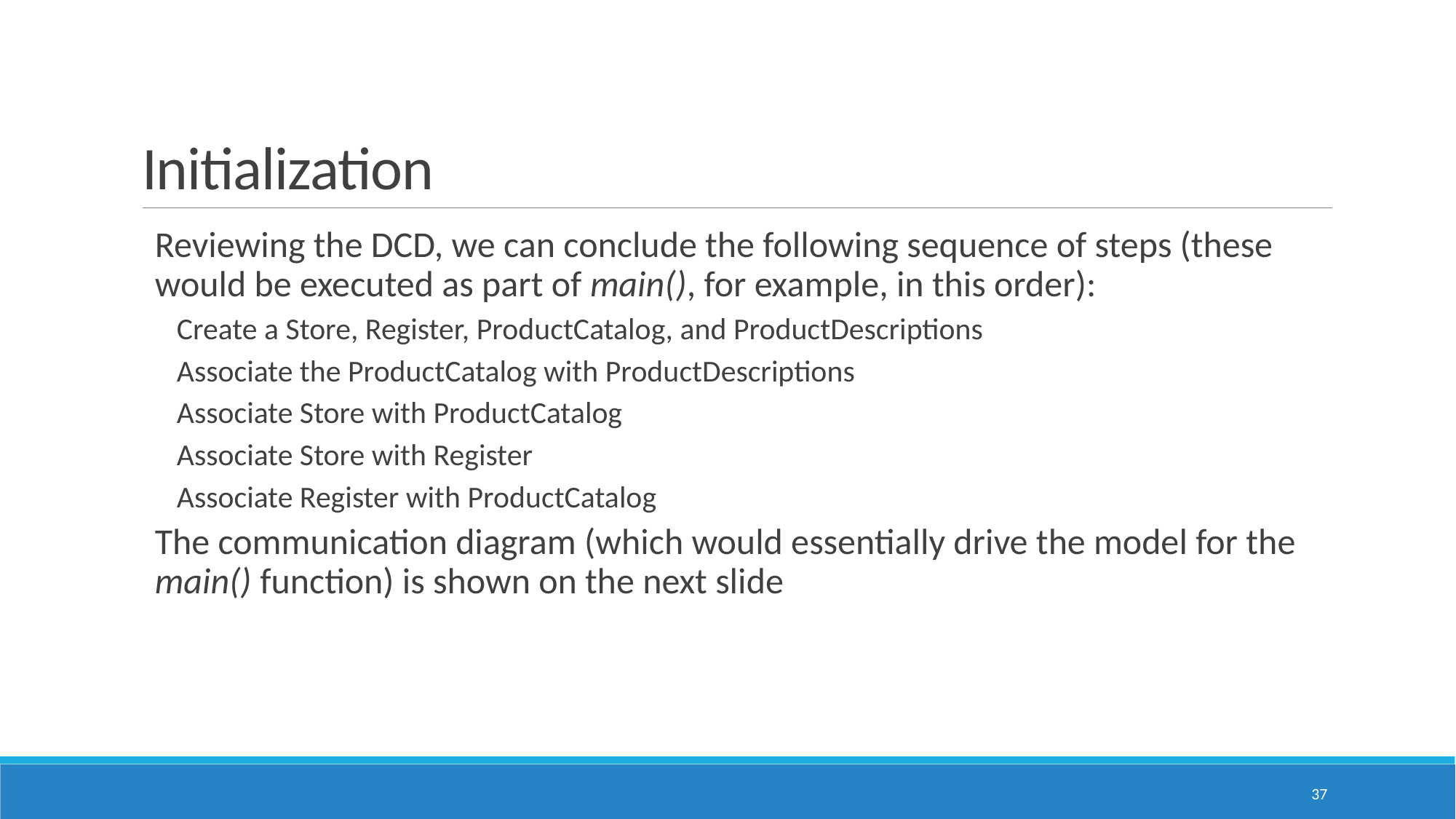

# Initialization
Reviewing the DCD, we can conclude the following sequence of steps (these would be executed as part of main(), for example, in this order):
Create a Store, Register, ProductCatalog, and ProductDescriptions
Associate the ProductCatalog with ProductDescriptions
Associate Store with ProductCatalog
Associate Store with Register
Associate Register with ProductCatalog
The communication diagram (which would essentially drive the model for the main() function) is shown on the next slide

37